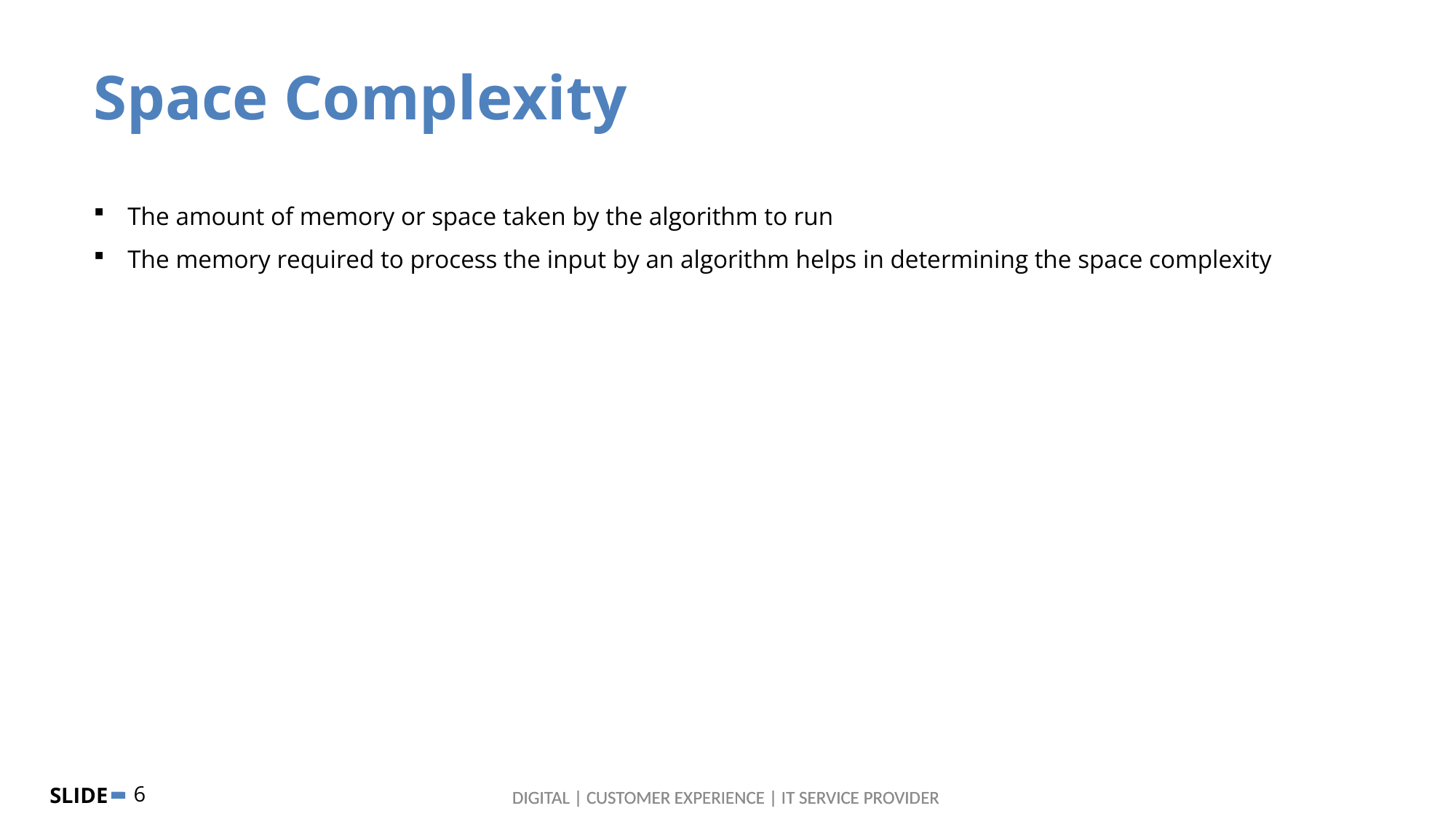

Space Complexity
The amount of memory or space taken by the algorithm to run
The memory required to process the input by an algorithm helps in determining the space complexity